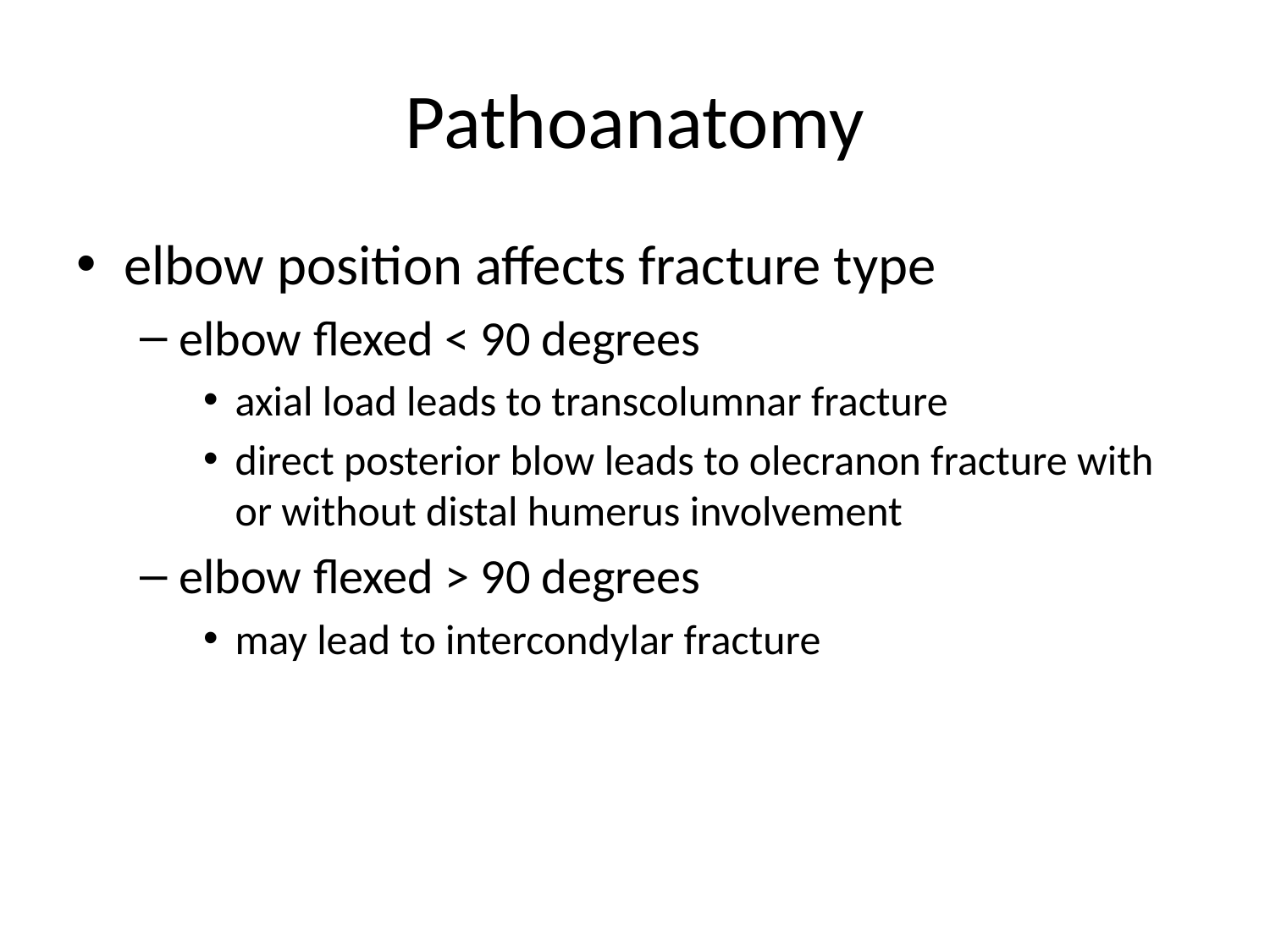

# Pathoanatomy
elbow position affects fracture type
elbow flexed < 90 degrees
axial load leads to transcolumnar fracture
direct posterior blow leads to olecranon fracture with or without distal humerus involvement
elbow flexed > 90 degrees
may lead to intercondylar fracture